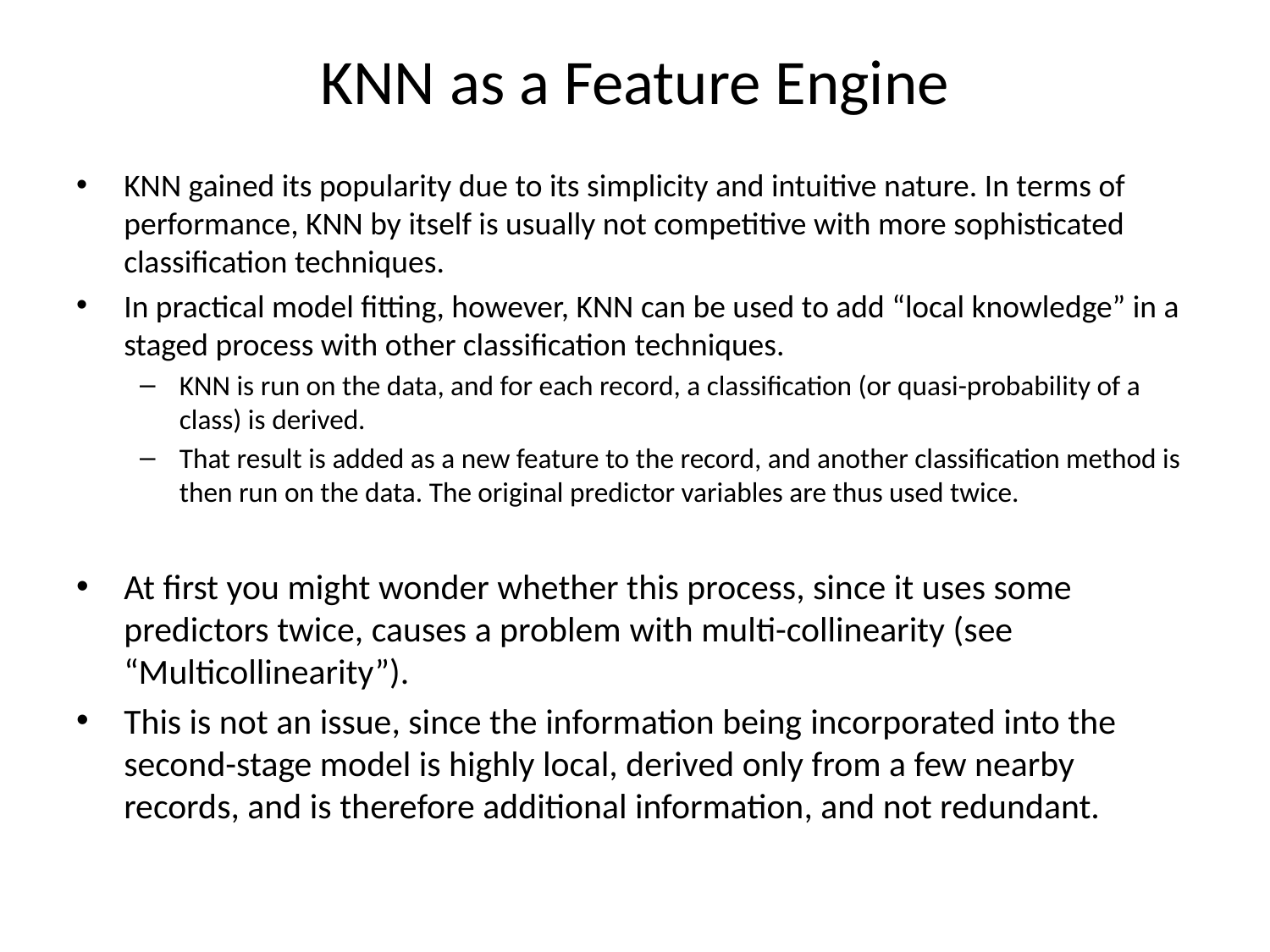

# KNN as a Feature Engine
KNN gained its popularity due to its simplicity and intuitive nature. In terms of performance, KNN by itself is usually not competitive with more sophisticated classification techniques.
In practical model fitting, however, KNN can be used to add “local knowledge” in a staged process with other classification techniques.
KNN is run on the data, and for each record, a classification (or quasi-probability of a class) is derived.
That result is added as a new feature to the record, and another classification method is then run on the data. The original predictor variables are thus used twice.

At first you might wonder whether this process, since it uses some predictors twice, causes a problem with multi-collinearity (see “Multicollinearity”).
This is not an issue, since the information being incorporated into the second-stage model is highly local, derived only from a few nearby records, and is therefore additional information, and not redundant.